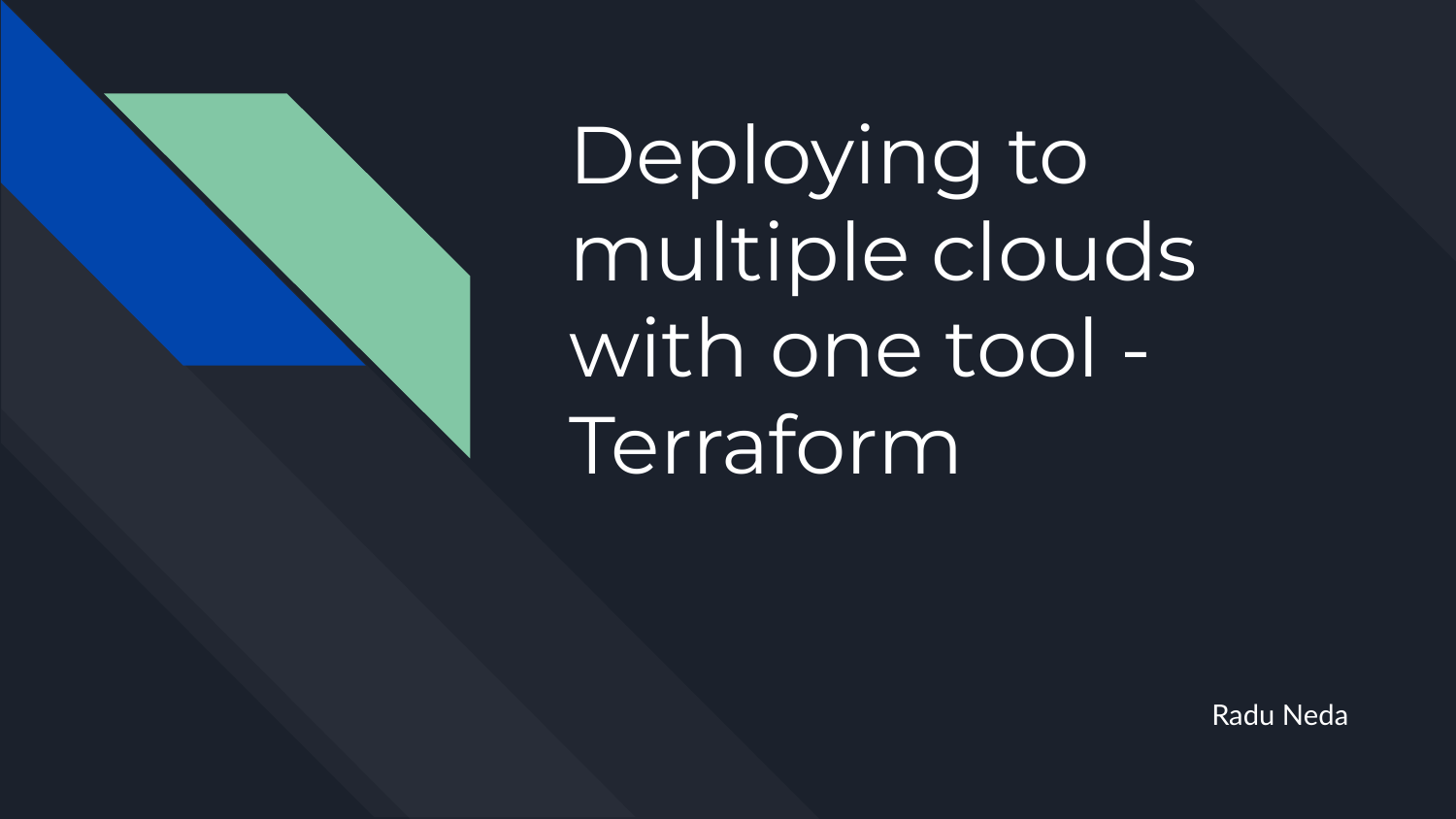

# Deploying to multiple clouds with one tool -
Terraform
Radu Neda